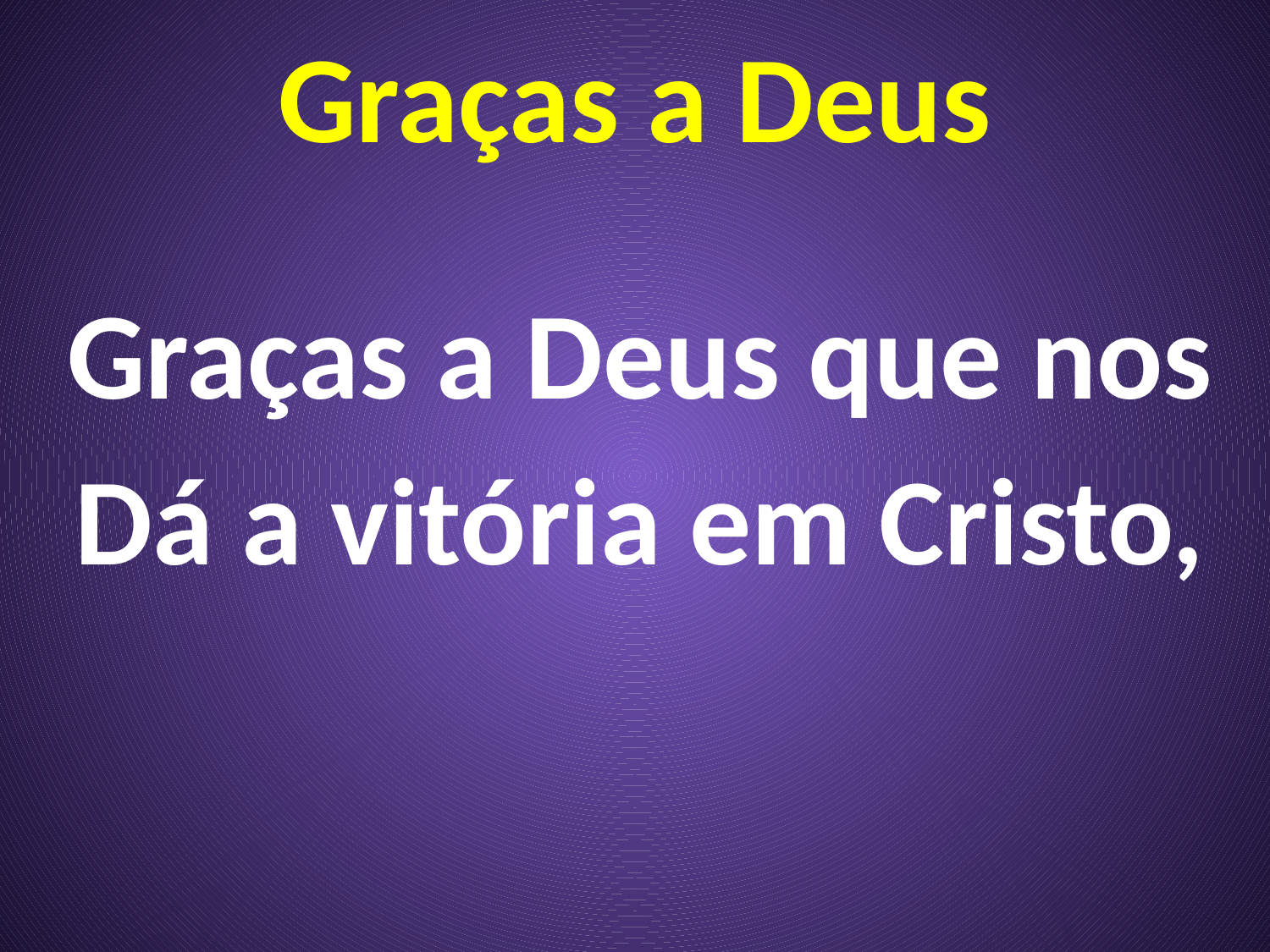

# Graças a Deus
Graças a Deus que nos
Dá a vitória em Cristo,